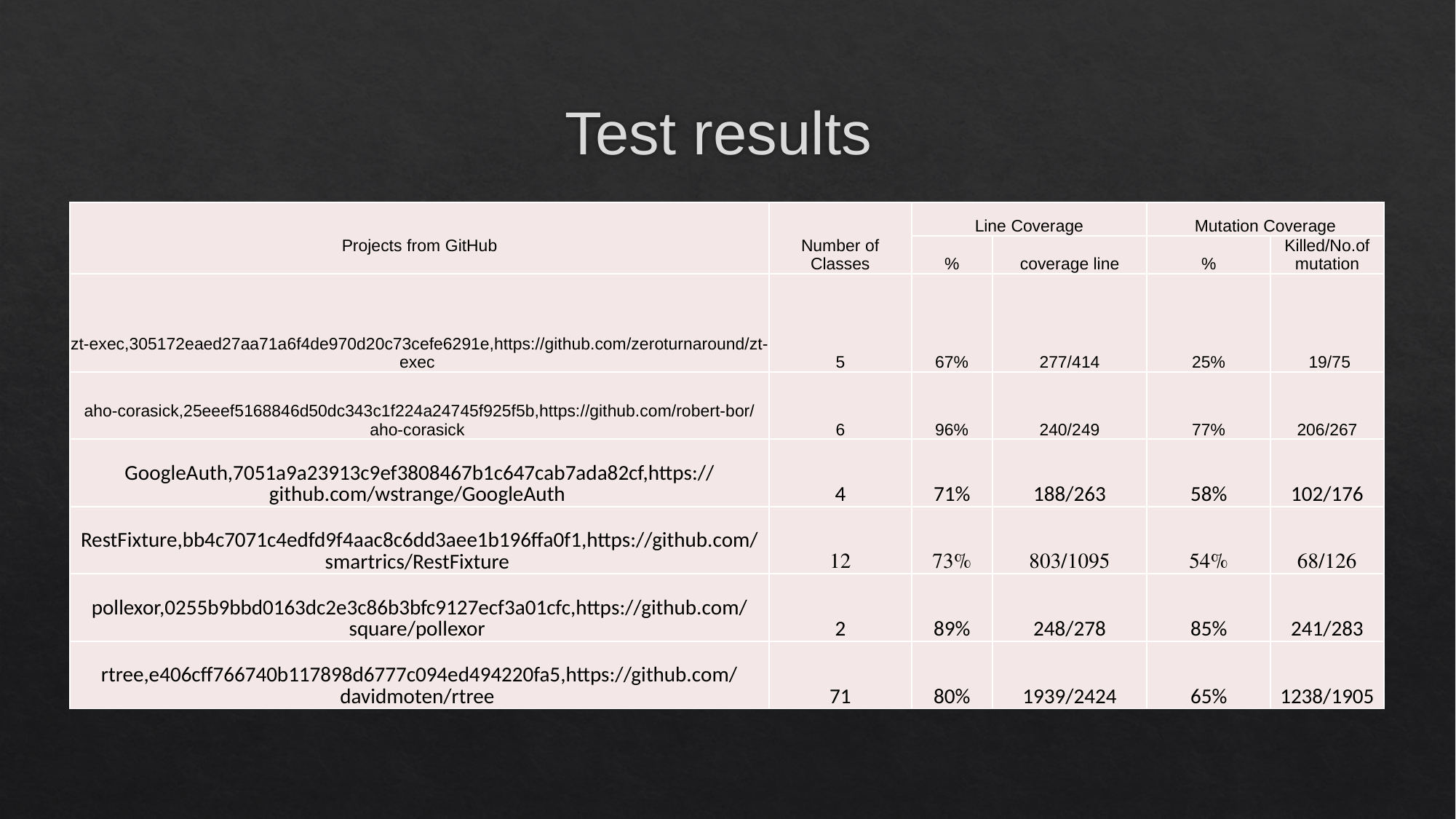

# Test results
| Projects from GitHub | Number of Classes | Line Coverage |  | Mutation Coverage |  |
| --- | --- | --- | --- | --- | --- |
|  |  | % | coverage line | % | Killed/No.of mutation |
| zt-exec,305172eaed27aa71a6f4de970d20c73cefe6291e,https://github.com/zeroturnaround/zt-exec | 5 | 67% | 277/414 | 25% | 19/75 |
| aho-corasick,25eeef5168846d50dc343c1f224a24745f925f5b,https://github.com/robert-bor/aho-corasick | 6 | 96% | 240/249 | 77% | 206/267 |
| GoogleAuth,7051a9a23913c9ef3808467b1c647cab7ada82cf,https://github.com/wstrange/GoogleAuth | 4 | 71% | 188/263 | 58% | 102/176 |
| RestFixture,bb4c7071c4edfd9f4aac8c6dd3aee1b196ffa0f1,https://github.com/smartrics/RestFixture | 12 | 73% | 803/1095 | 54% | 68/126 |
| pollexor,0255b9bbd0163dc2e3c86b3bfc9127ecf3a01cfc,https://github.com/square/pollexor | 2 | 89% | 248/278 | 85% | 241/283 |
| rtree,e406cff766740b117898d6777c094ed494220fa5,https://github.com/davidmoten/rtree | 71 | 80% | 1939/2424 | 65% | 1238/1905 |